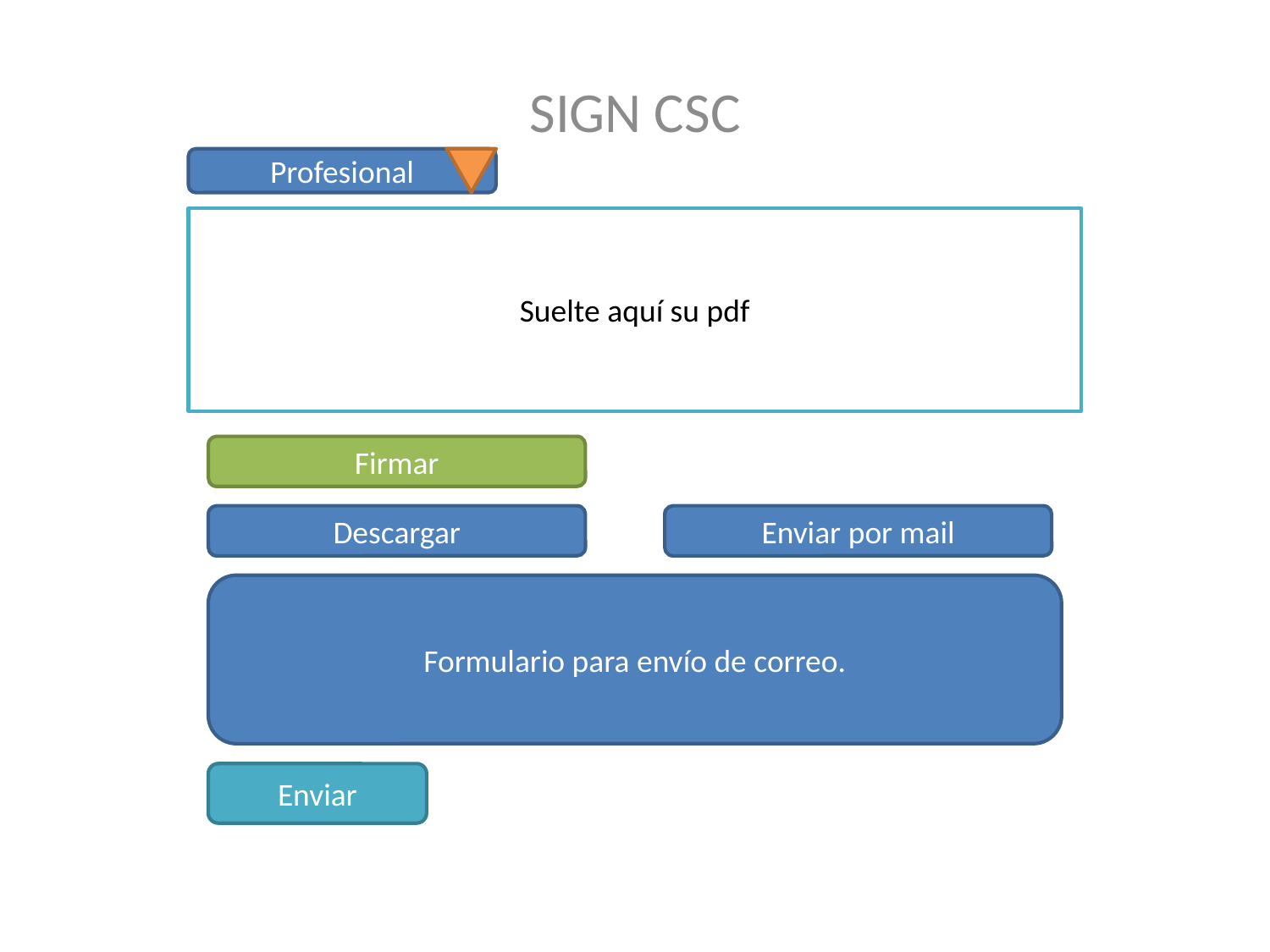

SIGN CSC

Profesional

Suelte aquí su pdf

Firmar
Descargar
Enviar por mail
Formulario para envío de correo.
Enviar